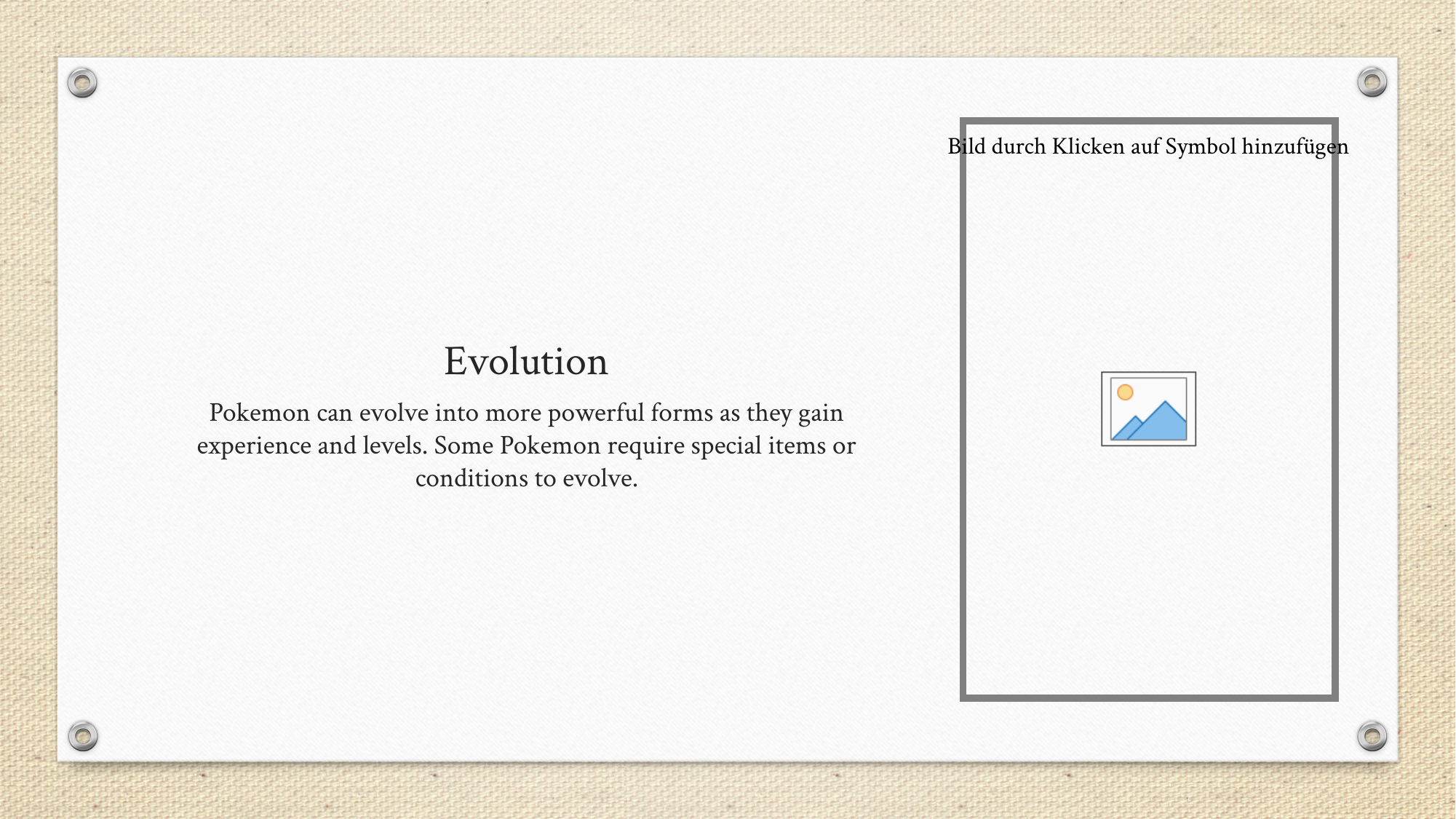

# Evolution
Pokemon can evolve into more powerful forms as they gain experience and levels. Some Pokemon require special items or conditions to evolve.